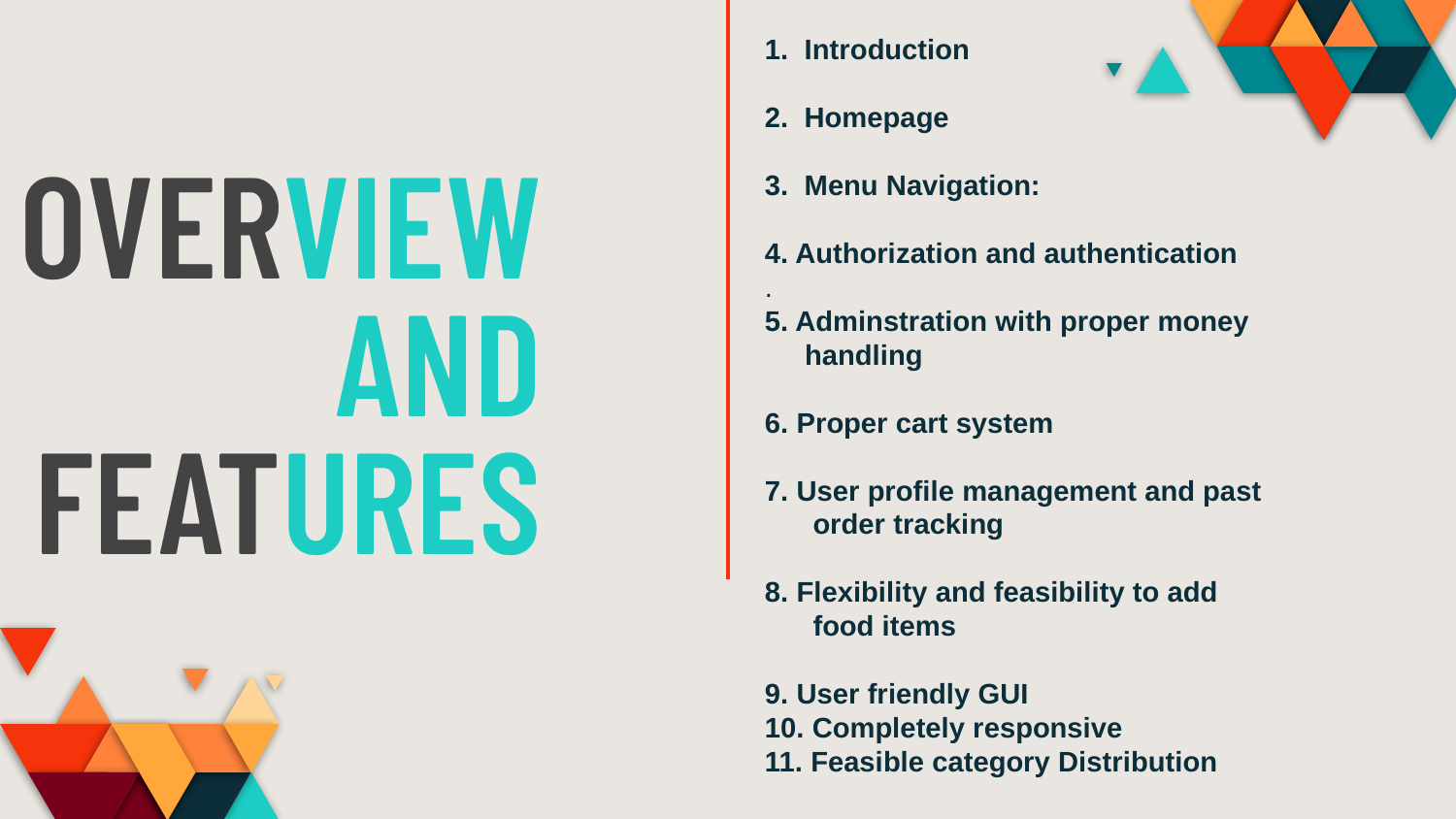

1.  Introduction

2.  Homepage

3.  Menu Navigation:

4. Authorization and authentication
.
5. Adminstration with proper money
     handling

6. Proper cart system

7. User profile management and past
      order tracking

8. Flexibility and feasibility to add
      food items

9. User friendly GUI
10. Completely responsive
11. Feasible category Distribution

# OVERVIEW AND FEATURES